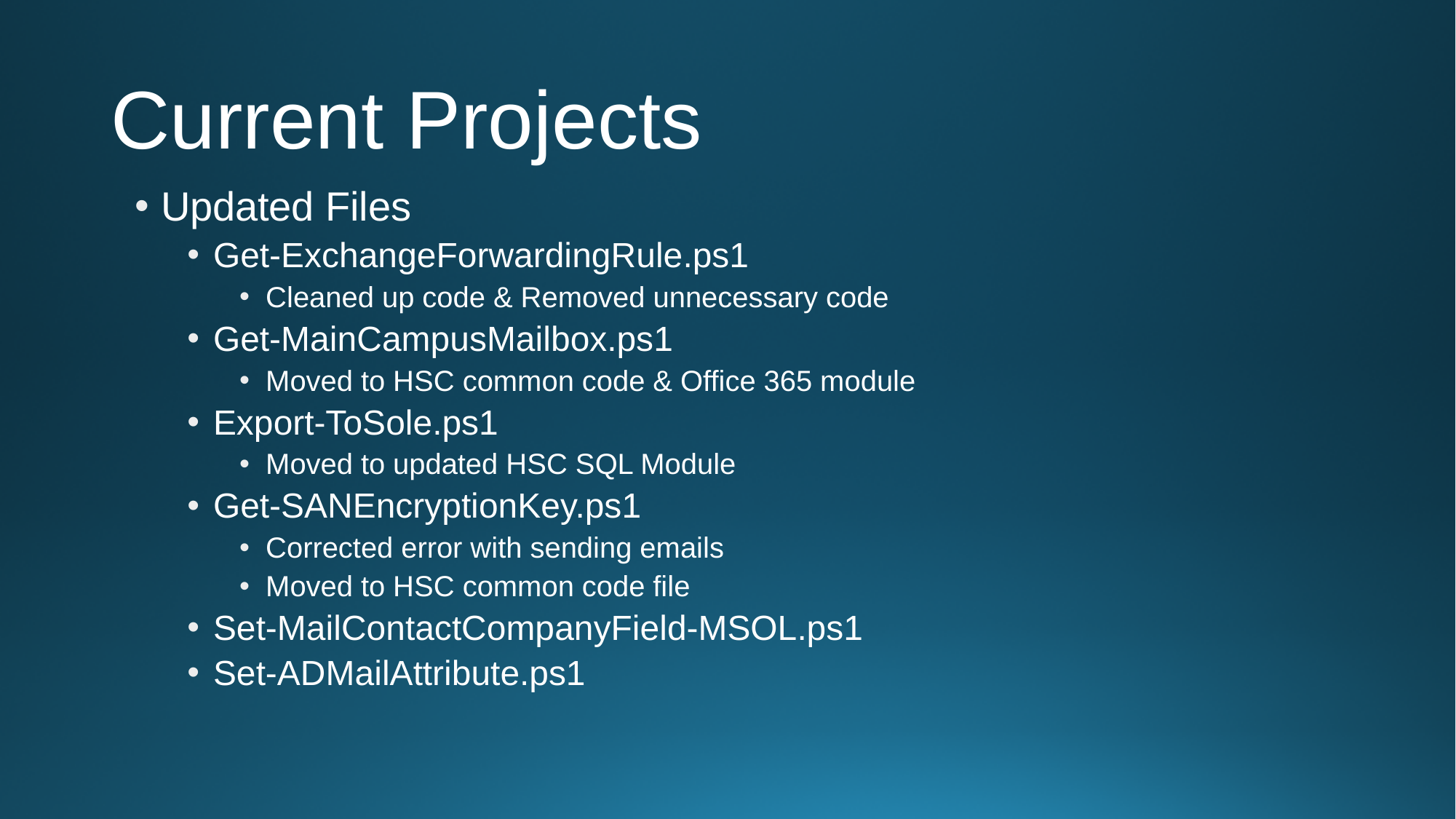

# Current Projects
Updated Files
Get-ExchangeForwardingRule.ps1
Cleaned up code & Removed unnecessary code
Get-MainCampusMailbox.ps1
Moved to HSC common code & Office 365 module
Export-ToSole.ps1
Moved to updated HSC SQL Module
Get-SANEncryptionKey.ps1
Corrected error with sending emails
Moved to HSC common code file
Set-MailContactCompanyField-MSOL.ps1
Set-ADMailAttribute.ps1